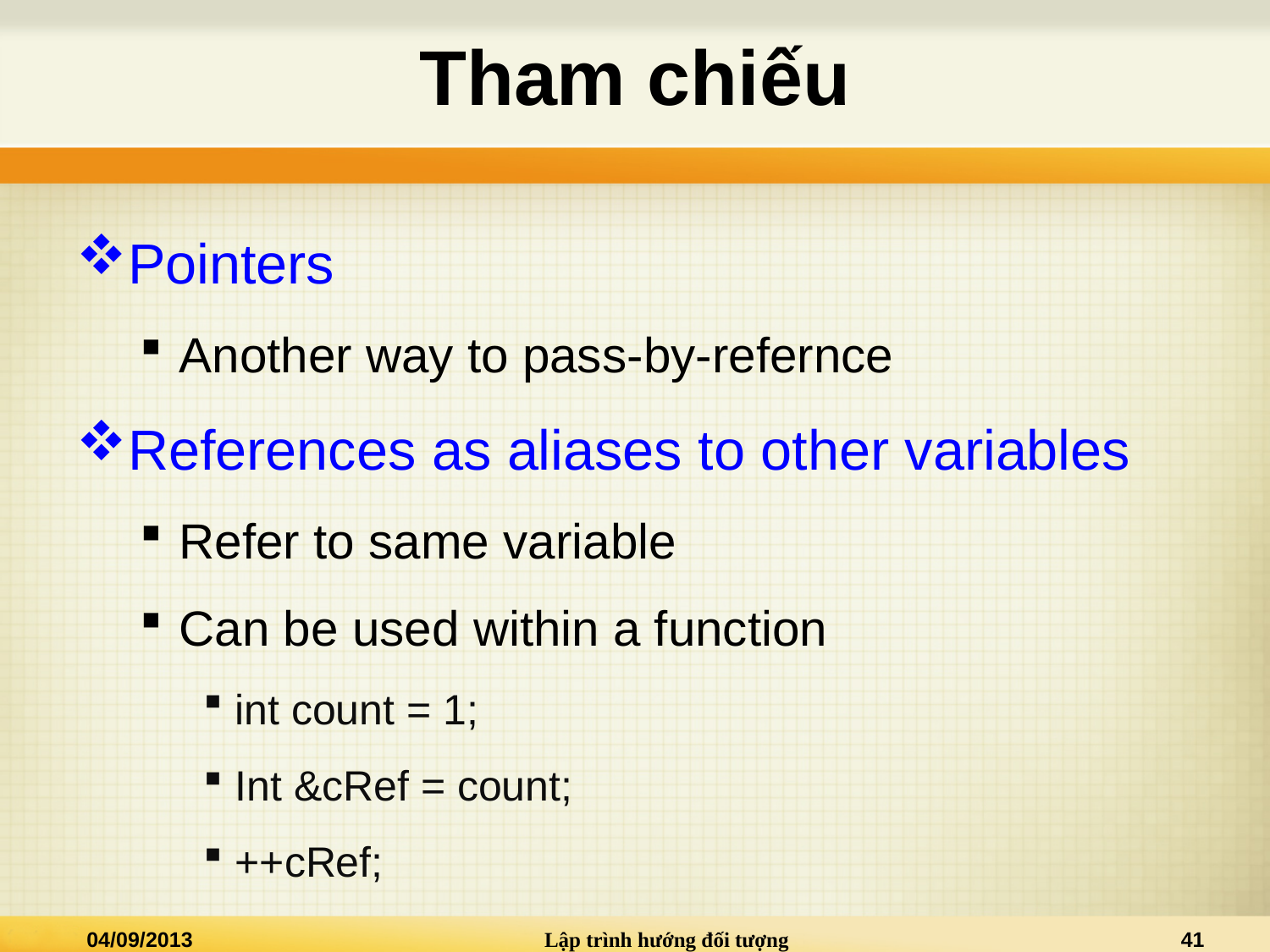

# Tham chiếu
Pointers
Another way to pass-by-refernce
References as aliases to other variables
Refer to same variable
Can be used within a function
int count = 1;
Int &cRef = count;
++cRef;
04/09/2013
Lập trình hướng đối tượng
41